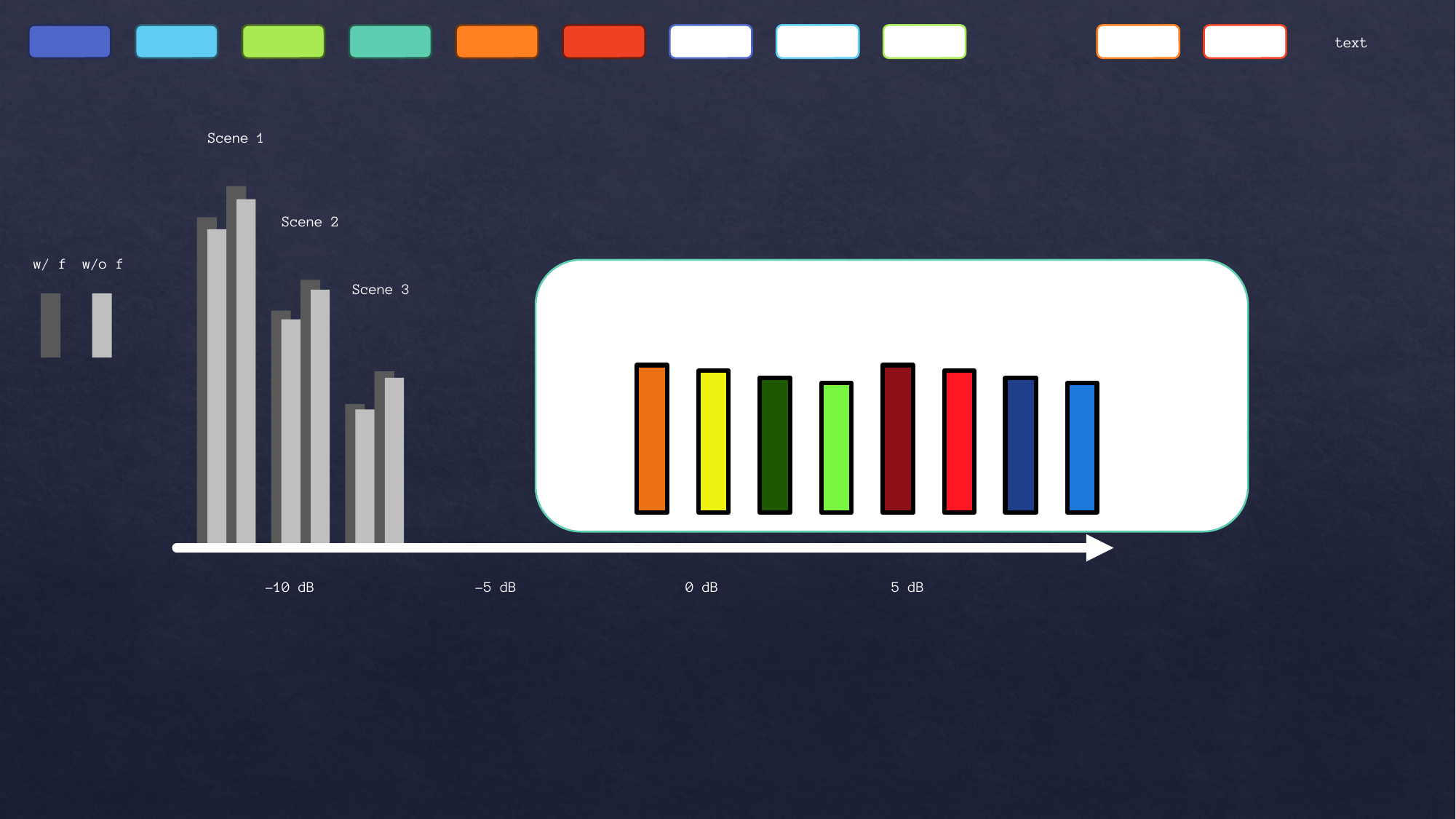

text
Scene 1

Scene 2

w/ f
w/o f

Scene 3

-10 dB
-5 dB
0 dB
5 dB